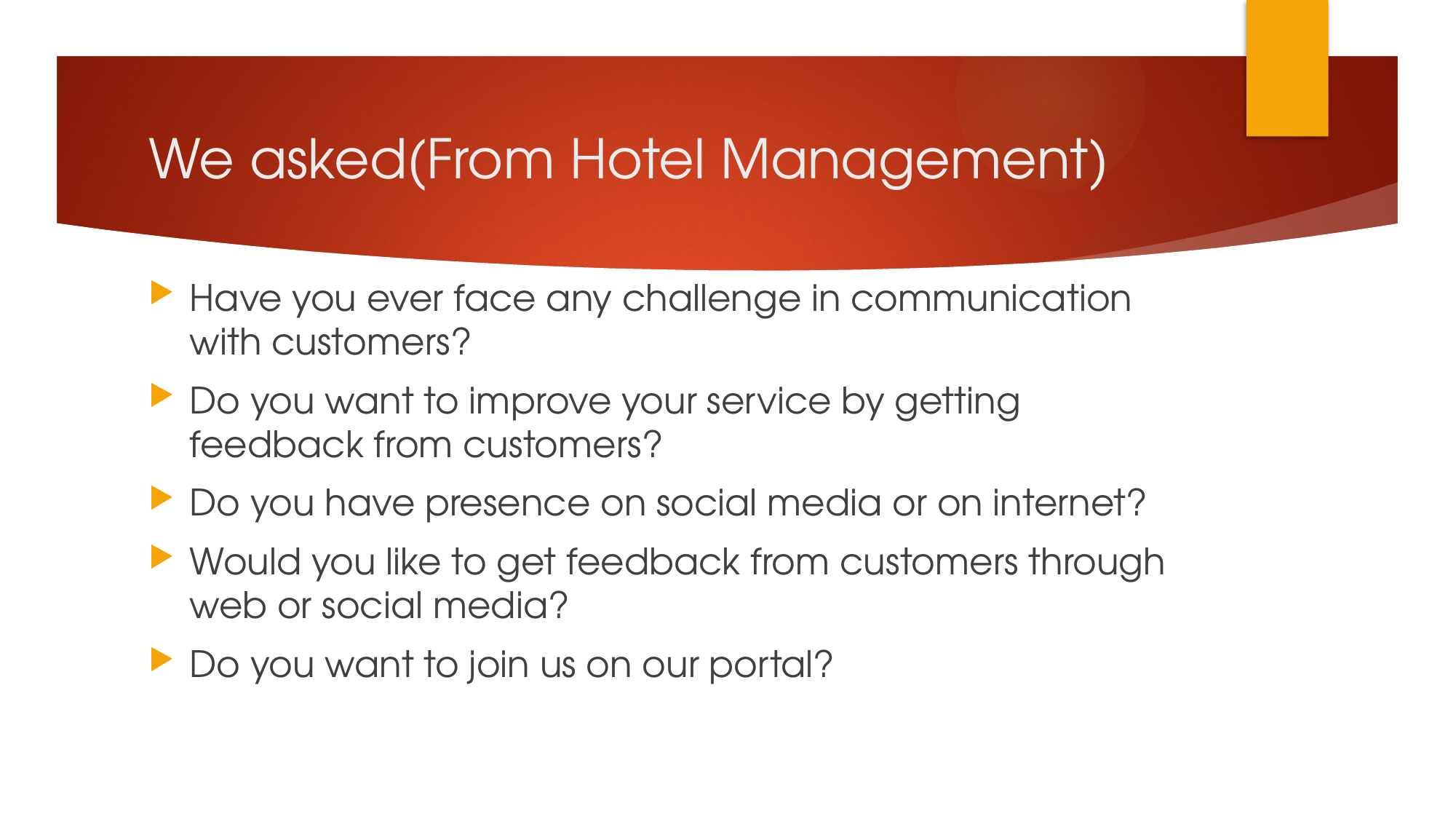

# We asked(From Hotel Management)
Have you ever face any challenge in communication with customers?
Do you want to improve your service by getting feedback from customers?
Do you have presence on social media or on internet?
Would you like to get feedback from customers through web or social media?
Do you want to join us on our portal?